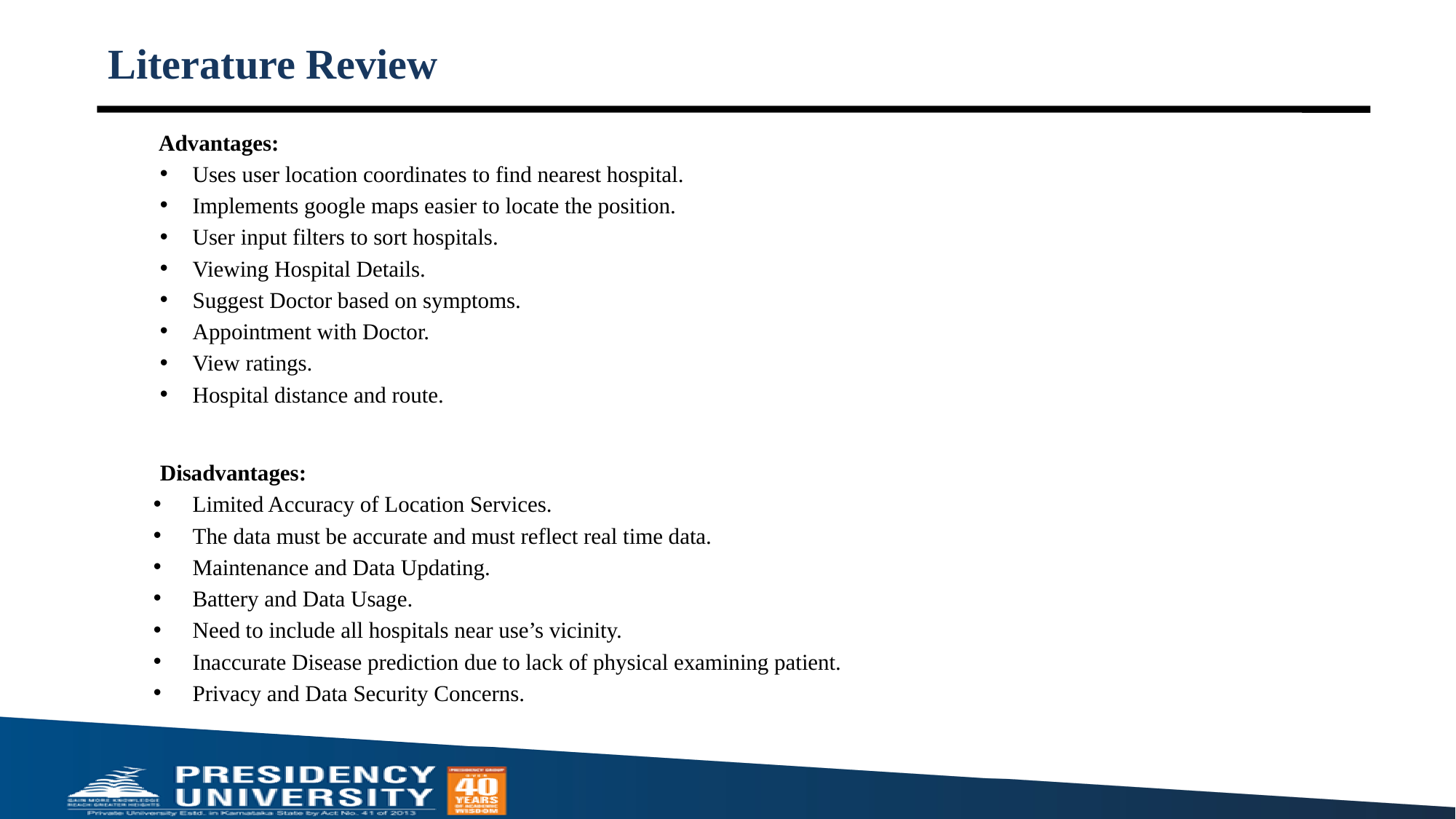

# Literature Review
         Advantages:
Uses user location coordinates to find nearest hospital.
Implements google maps easier to locate the position.
User input filters to sort hospitals.
Viewing Hospital Details.
Suggest Doctor based on symptoms.
Appointment with Doctor.
View ratings.
Hospital distance and route.

Disadvantages:
Limited Accuracy of Location Services.
The data must be accurate and must reflect real time data.
Maintenance and Data Updating.
Battery and Data Usage.
Need to include all hospitals near use’s vicinity.
Inaccurate Disease prediction due to lack of physical examining patient.
Privacy and Data Security Concerns.